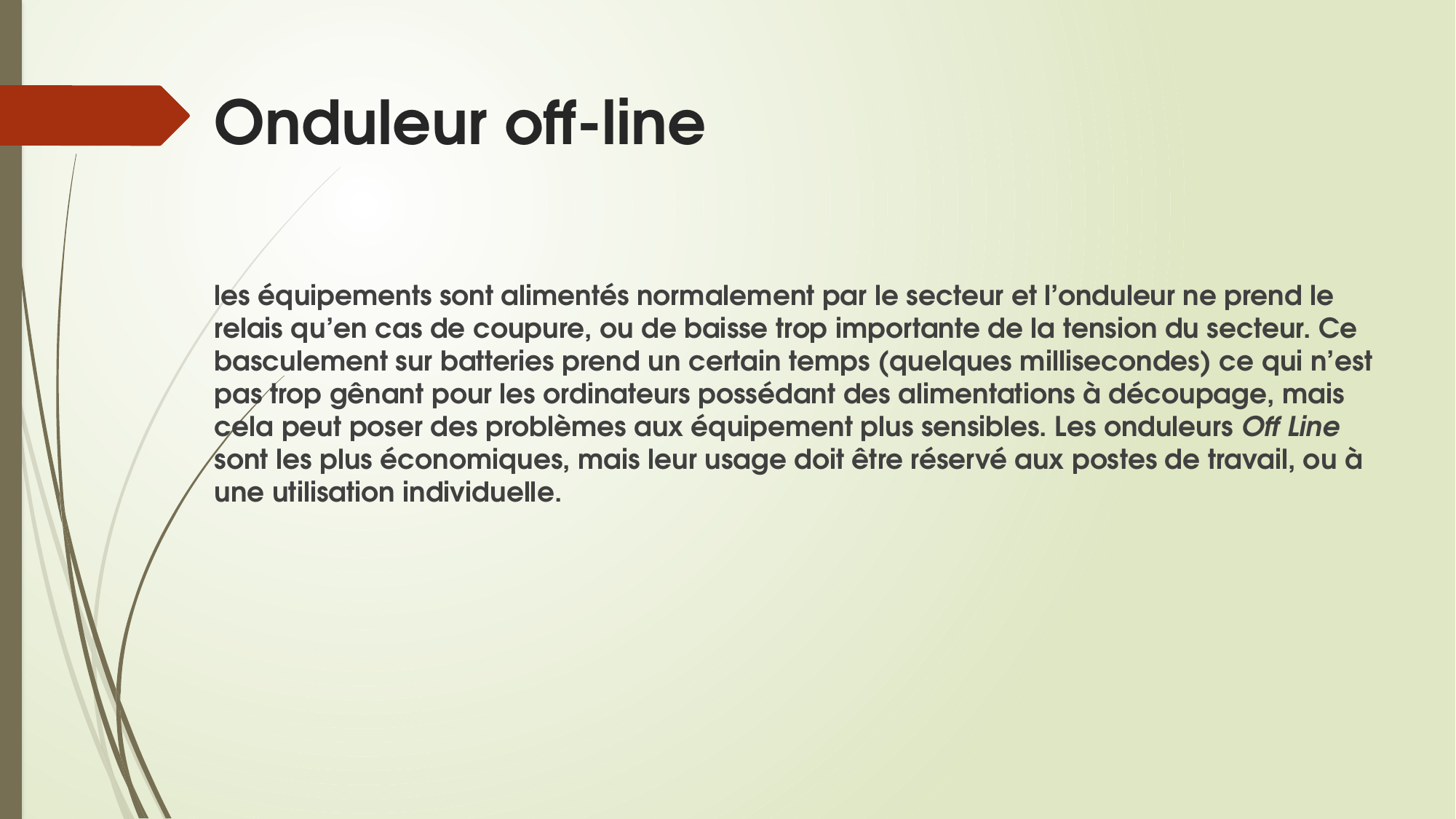

# Onduleur off-line
les équipements sont alimentés normalement par le secteur et l’onduleur ne prend le relais qu’en cas de coupure, ou de baisse trop importante de la tension du secteur. Ce basculement sur batteries prend un certain temps (quelques millisecondes) ce qui n’est pas trop gênant pour les ordinateurs possédant des alimentations à découpage, mais cela peut poser des problèmes aux équipement plus sensibles. Les onduleurs Off Line sont les plus économiques, mais leur usage doit être réservé aux postes de travail, ou à une utilisation individuelle.